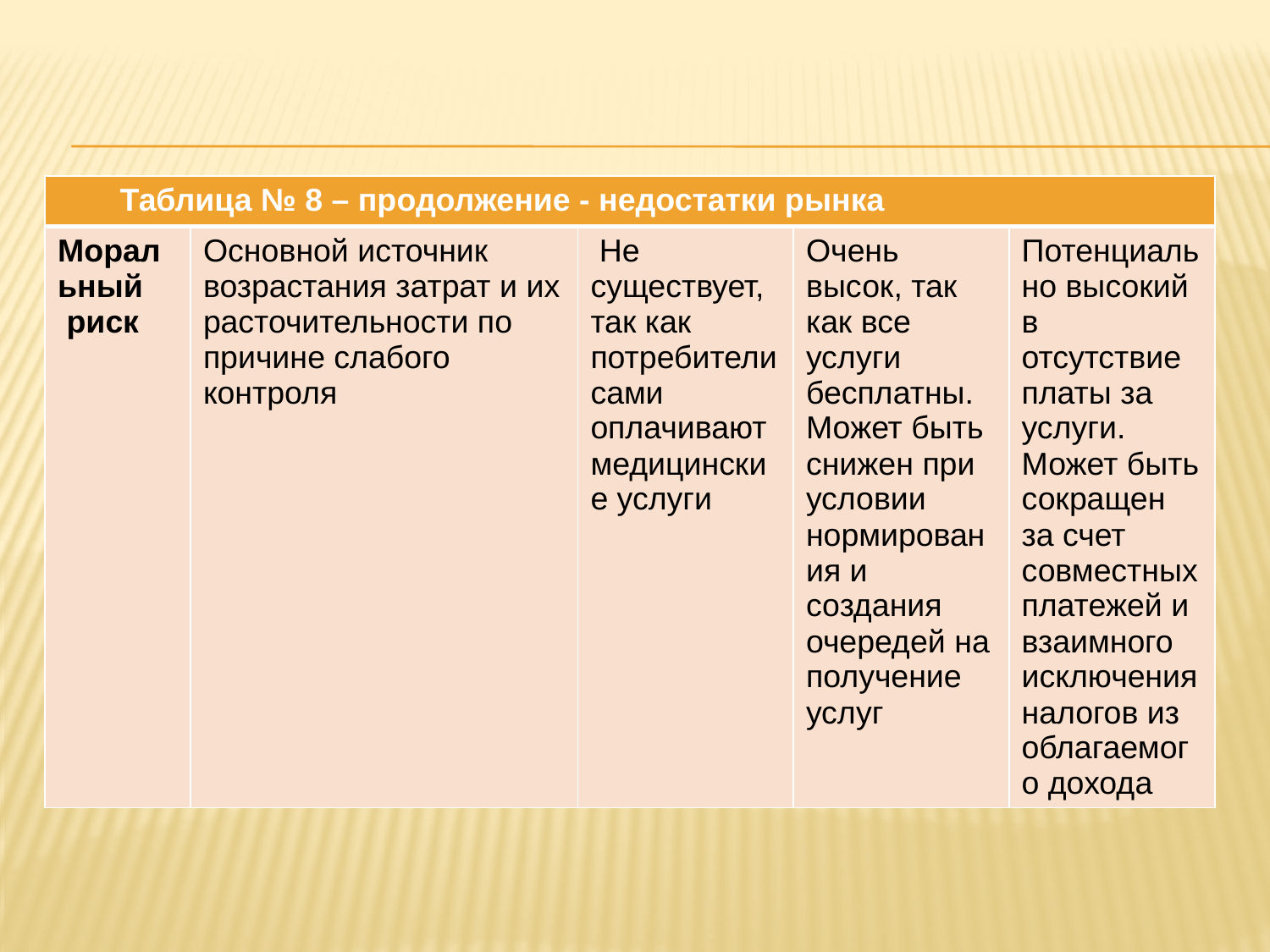

| Таблица № 8 – продолжение - недостатки рынка |  |  |  |  |
| --- | --- | --- | --- | --- |
| Моральный риск | Основной источник возрастания затрат и их расточительности по причине слабого контроля | Не существует, так как потребители сами оплачивают медицинские услуги | Очень высок, так как все услуги бесплатны. Может быть снижен при условии нормирования и создания очередей на получение услуг | Потенциально высокий в отсутствие платы за услуги. Может быть сокращен за счет совместных платежей и взаимного исключения налогов из облагаемого дохода |